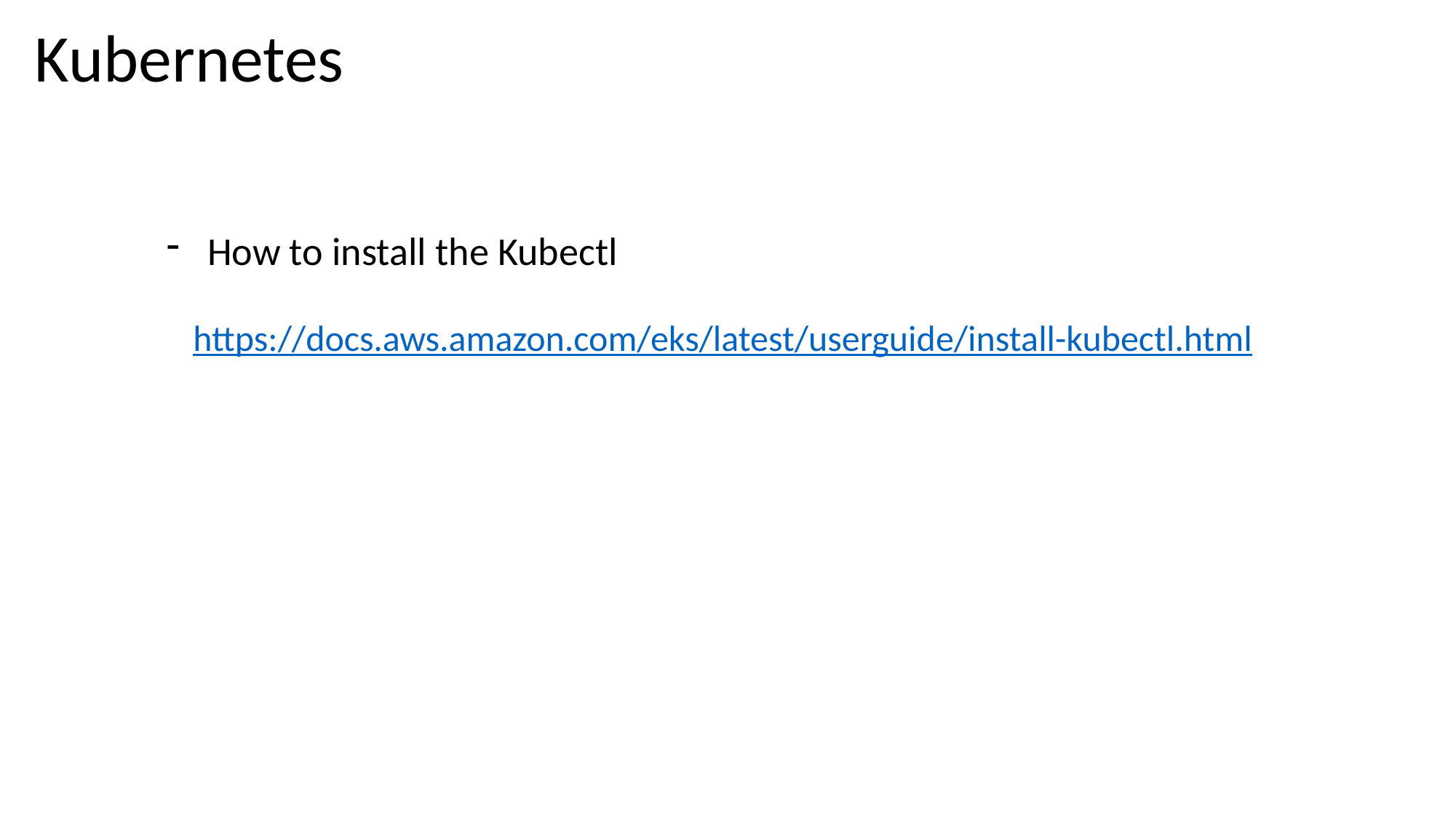

# Kubernetes
How to install the Kubectl
   https://docs.aws.amazon.com/eks/latest/userguide/install-kubectl.html